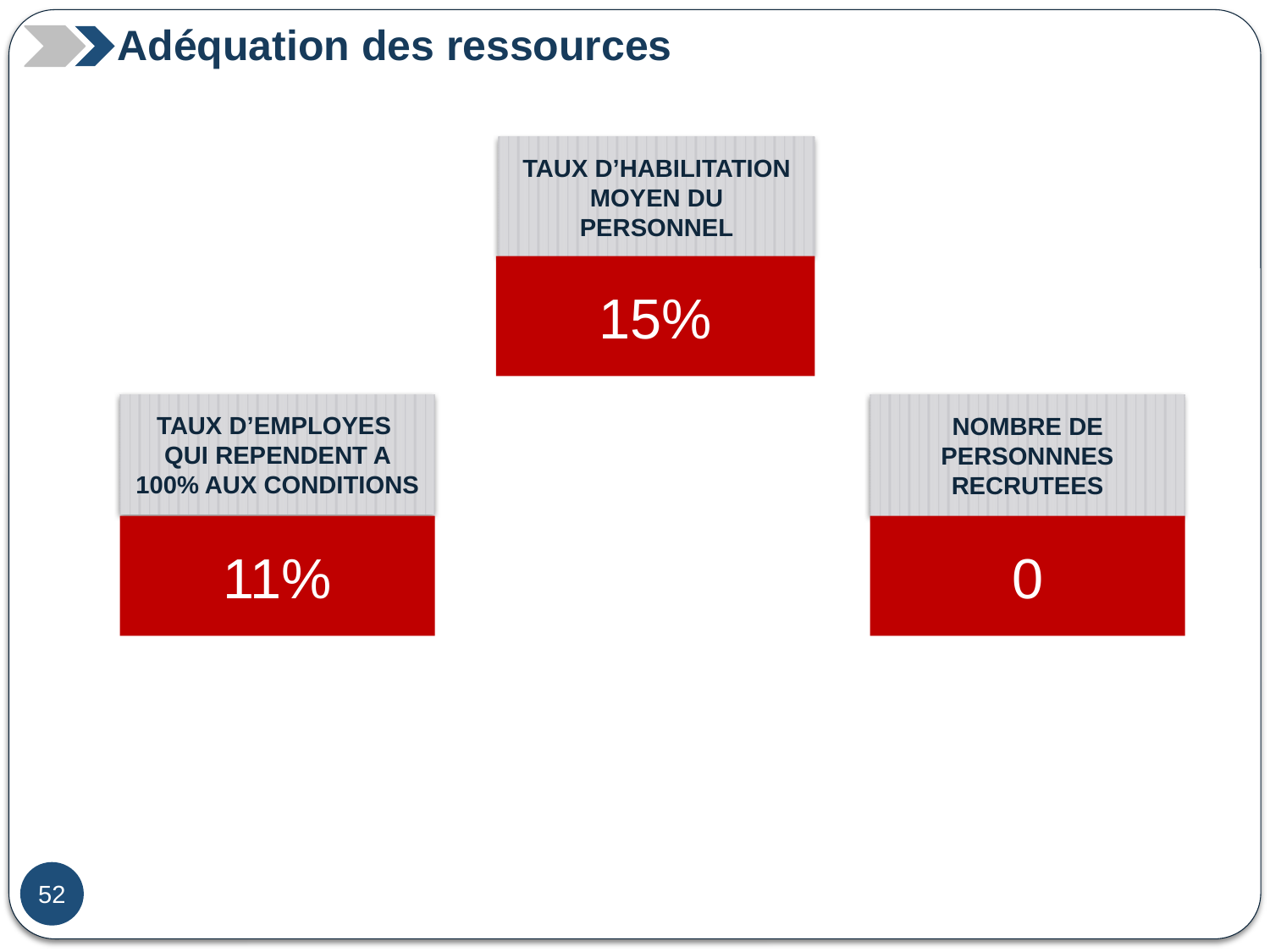

Adéquation des ressources

TAUX D’HABILITATION MOYEN DU PERSONNEL
15%
TAUX D’EMPLOYES  QUI REPENDENT A 100% AUX CONDITIONS

NOMBRE DE PERSONNNES RECRUTEES

11%
0
52